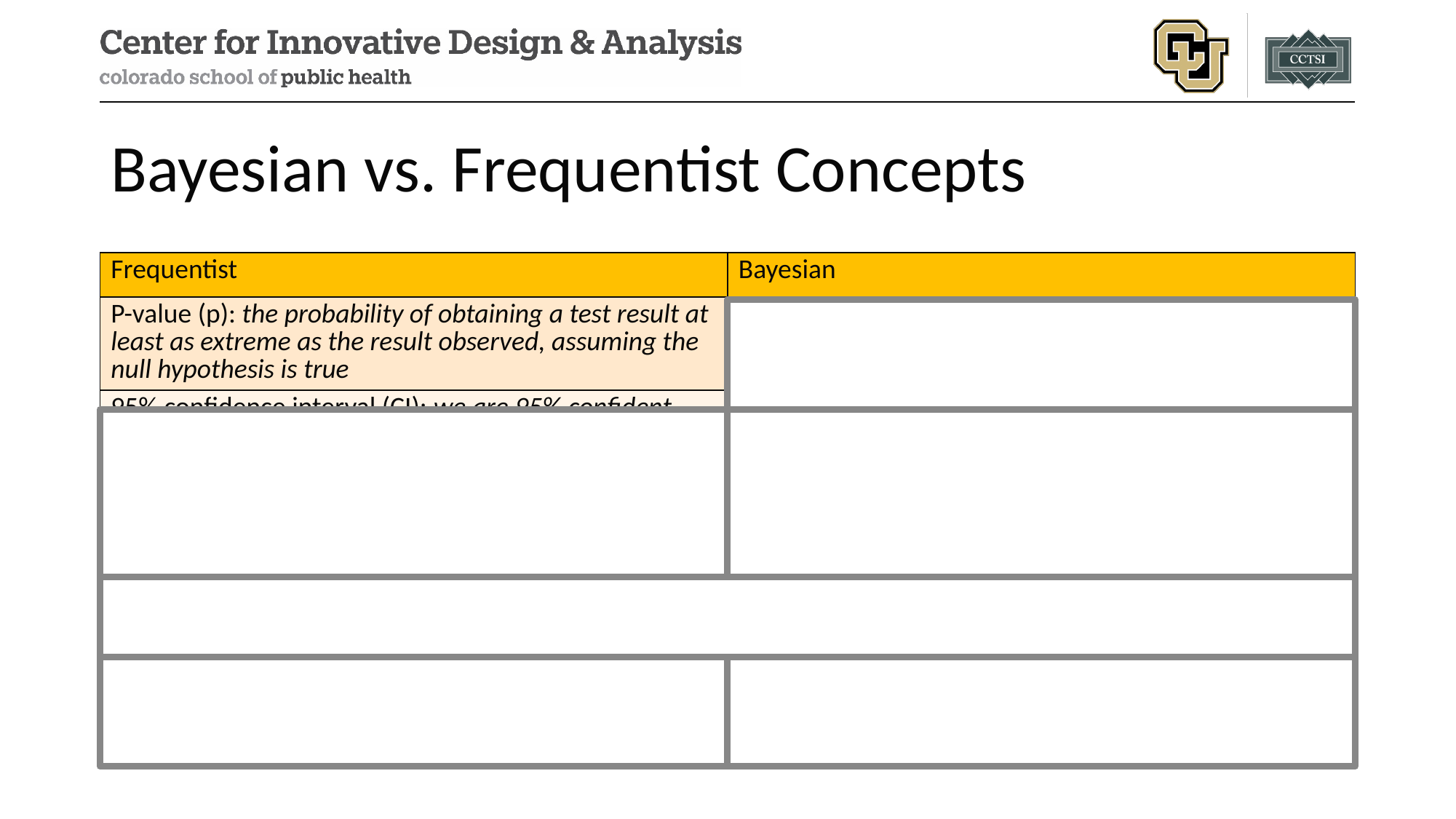

# Bayesian vs. Frequentist Concepts
| Frequentist | Bayesian |
| --- | --- |
| P-value (p): the probability of obtaining a test result at least as extreme as the result observed, assuming the null hypothesis is true | Posterior probability (PP): the probability of the event occurring given our observed data and prior information [it means what you think it means] |
| 95% confidence interval (CI): we are 95% confident that the true parameter falls in this interval OR the long-run proportion of CIs that theoretically contain the true value of the parameter | 95% credible interval (CrI): there is a 95% probability that the true estimate would lie within the interval [however, there are multiple ways to approach this calculation such as highest posterior density (HPD) and equal-tailed] |
| Treats CI bounds as random variables and the parameter as a fixed value | Treats CrI bounds as fixed and the estimated parameter as a random variable |
| Conditional power: probability of rejecting the null hypothesis at the final analysis, given the current data | Predictive probability [of success]: the result of averaging the conditional power over the posterior distribution of the effect size |